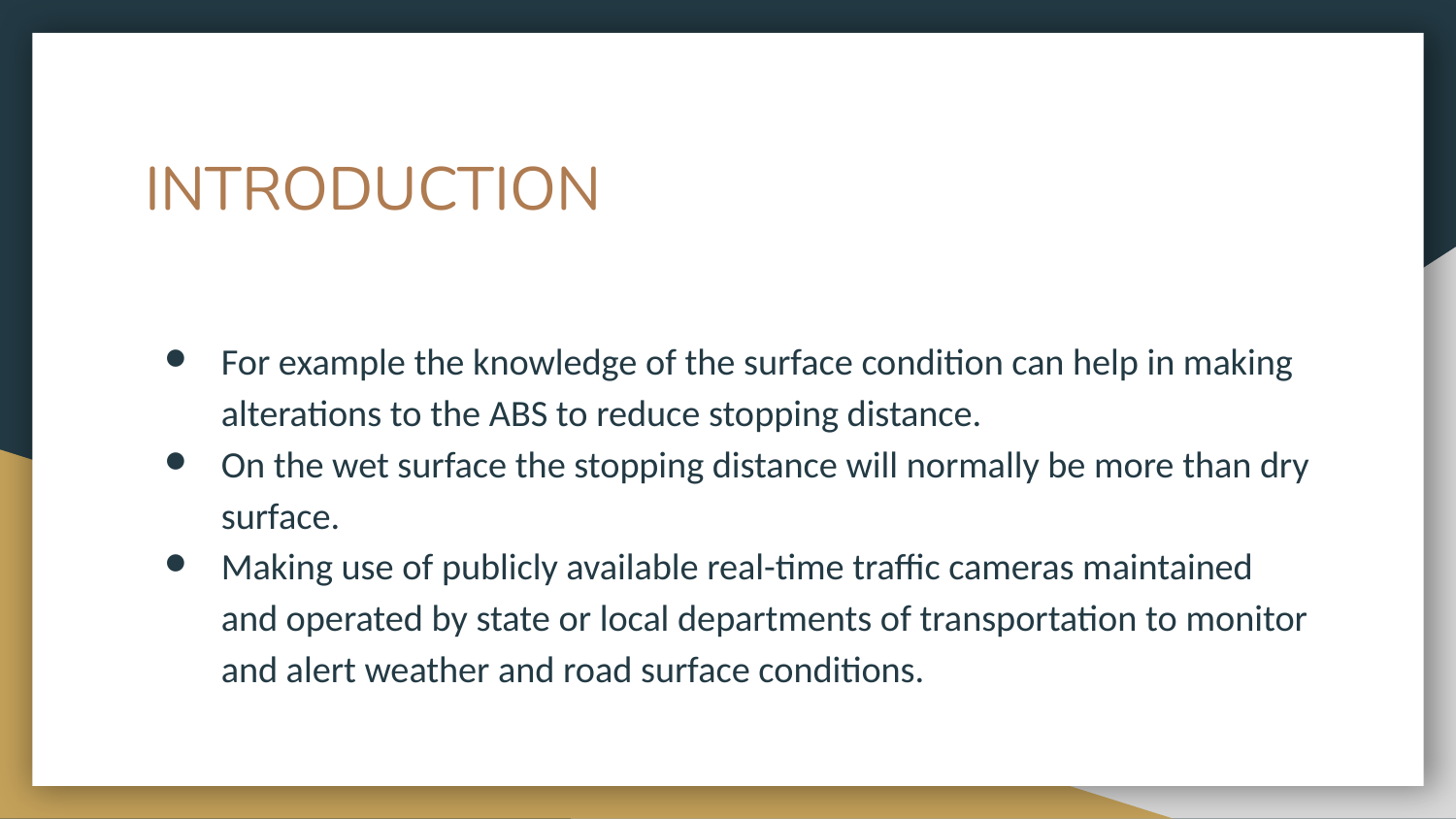

# INTRODUCTION
For example the knowledge of the surface condition can help in making alterations to the ABS to reduce stopping distance.
On the wet surface the stopping distance will normally be more than dry surface.
Making use of publicly available real-time traffic cameras maintained and operated by state or local departments of transportation to monitor and alert weather and road surface conditions.